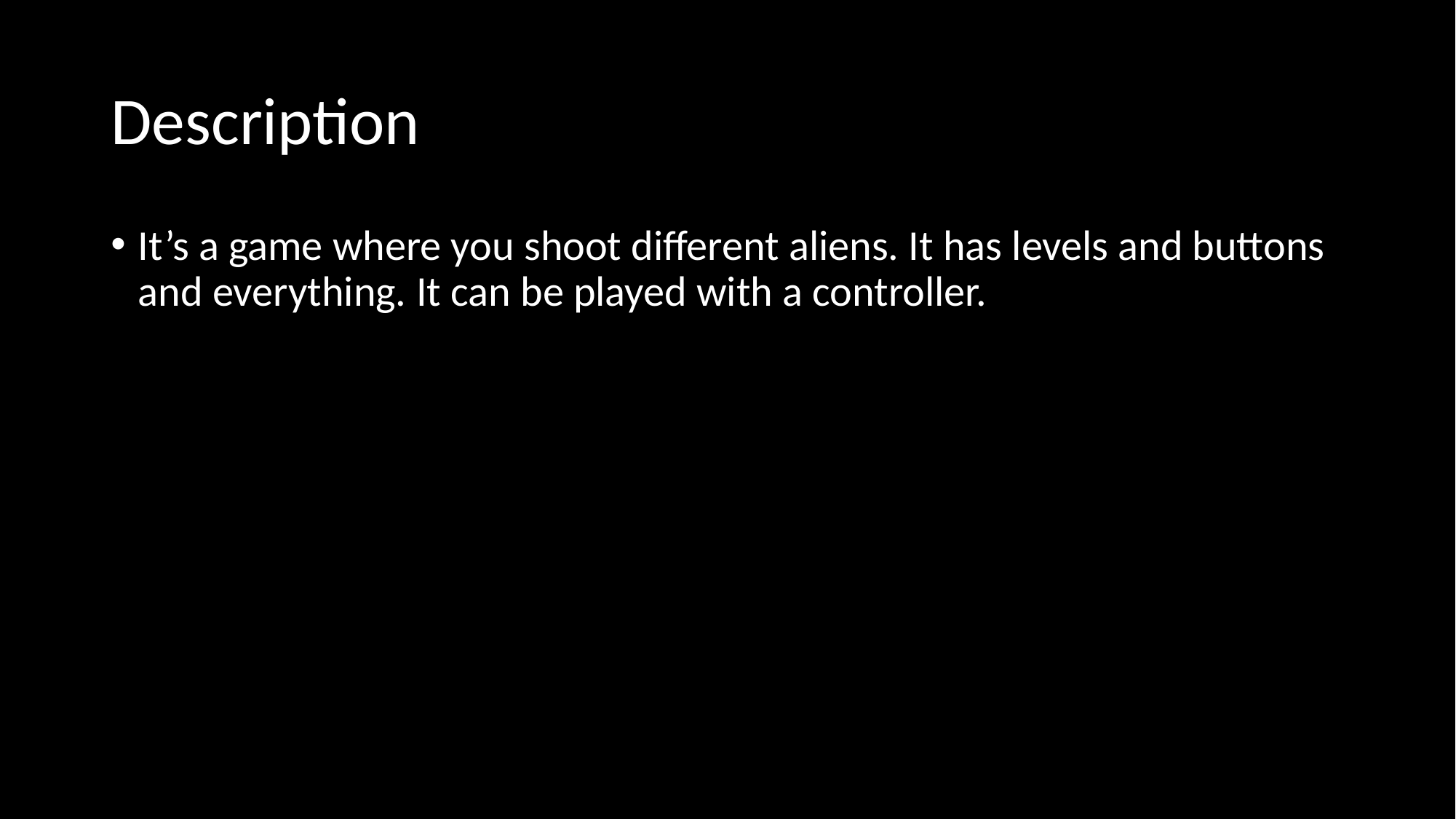

# Description
It’s a game where you shoot different aliens. It has levels and buttons and everything. It can be played with a controller.